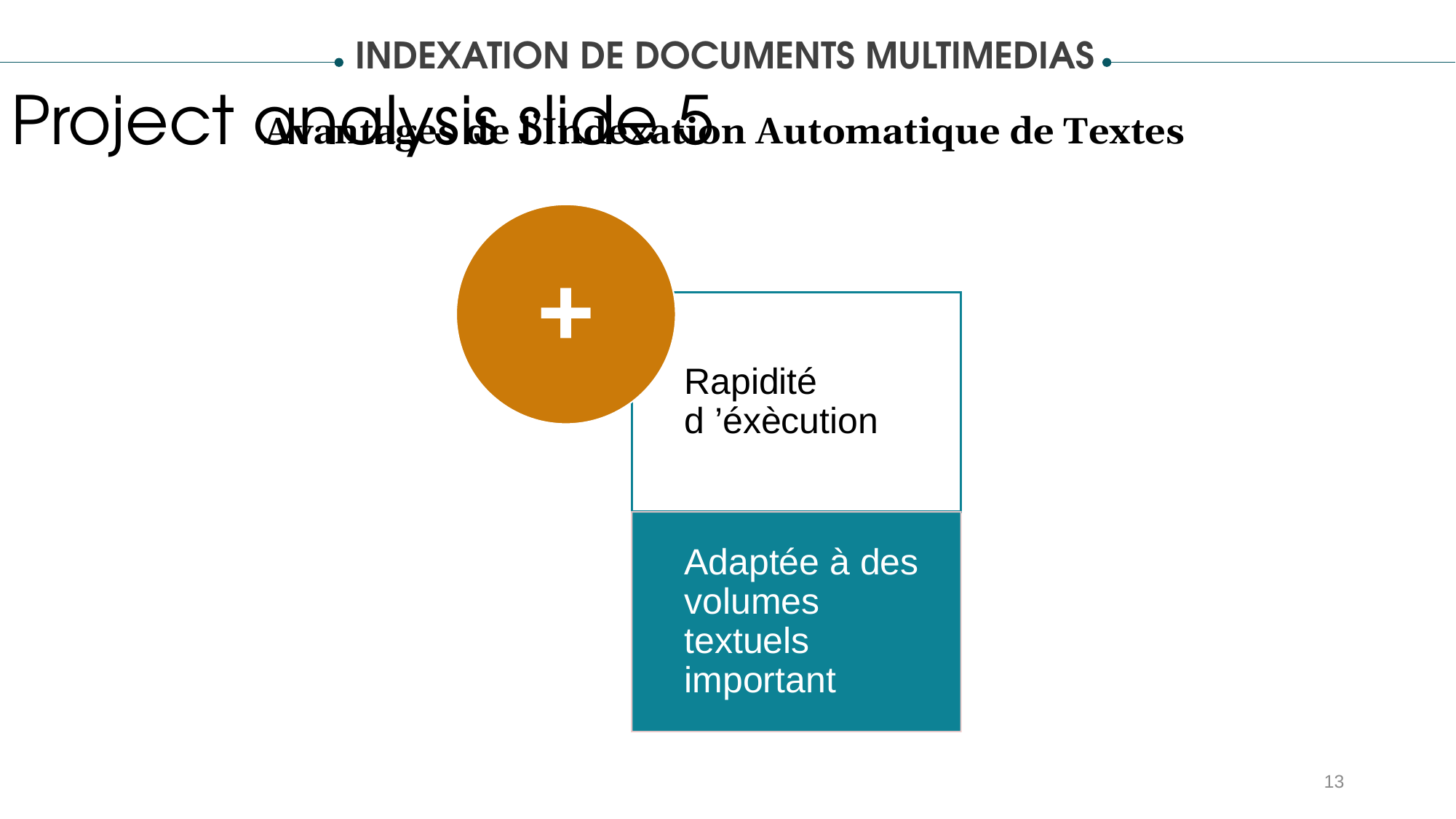

INDEXATION DE DOCUMENTS MULTIMEDIAS
Project analysis slide 5
Avantages de l’Indexation Automatique de Textes
Rapidité d ’éxècution
Adaptée à des volumes textuels important
+
13